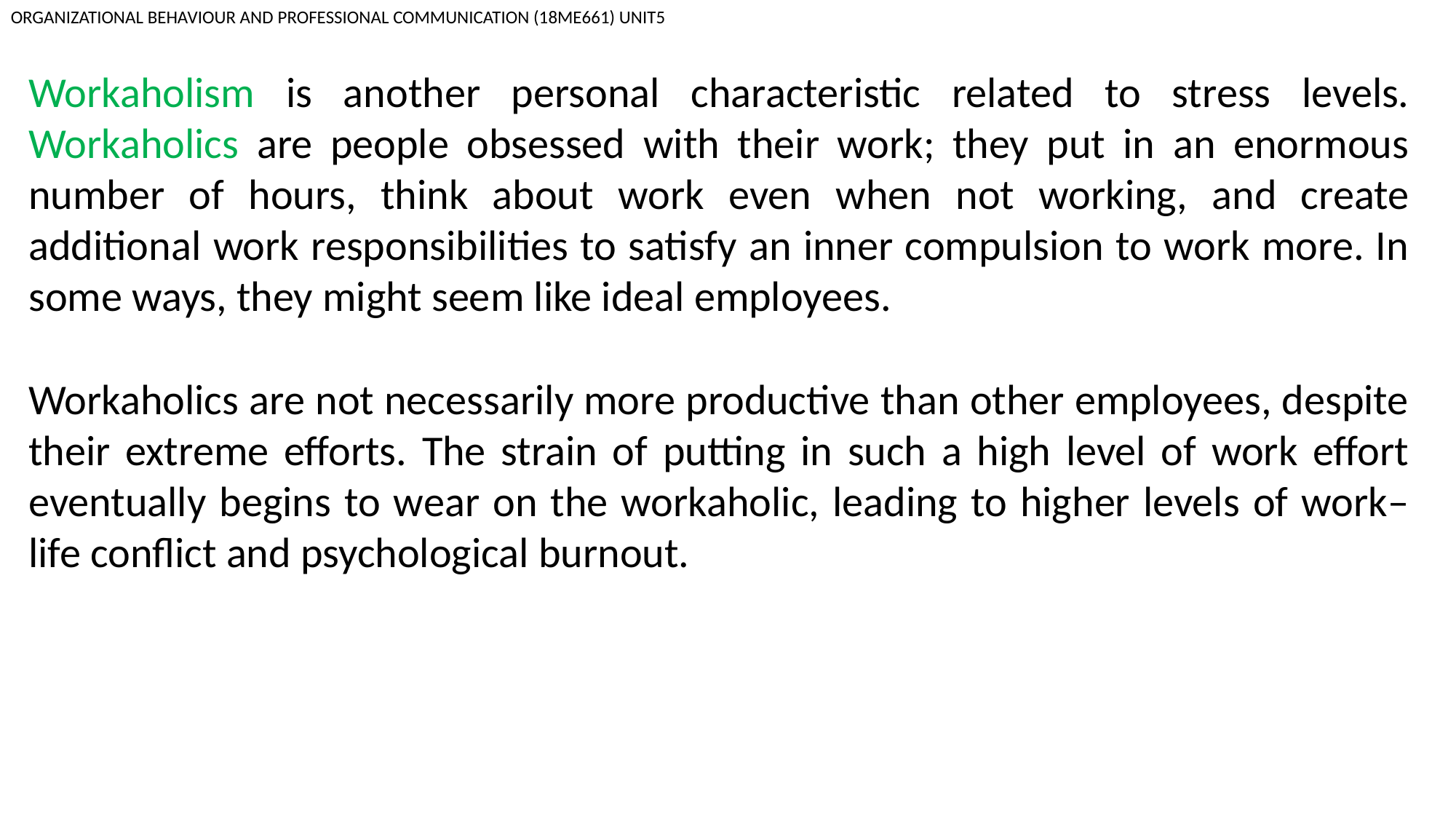

ORGANIZATIONAL BEHAVIOUR AND PROFESSIONAL COMMUNICATION (18ME661) UNIT5
Workaholism is another personal characteristic related to stress levels. Workaholics are people obsessed with their work; they put in an enormous number of hours, think about work even when not working, and create additional work responsibilities to satisfy an inner compulsion to work more. In some ways, they might seem like ideal employees.
Workaholics are not necessarily more productive than other employees, despite their extreme efforts. The strain of putting in such a high level of work effort eventually begins to wear on the workaholic, leading to higher levels of work–life conflict and psychological burnout.